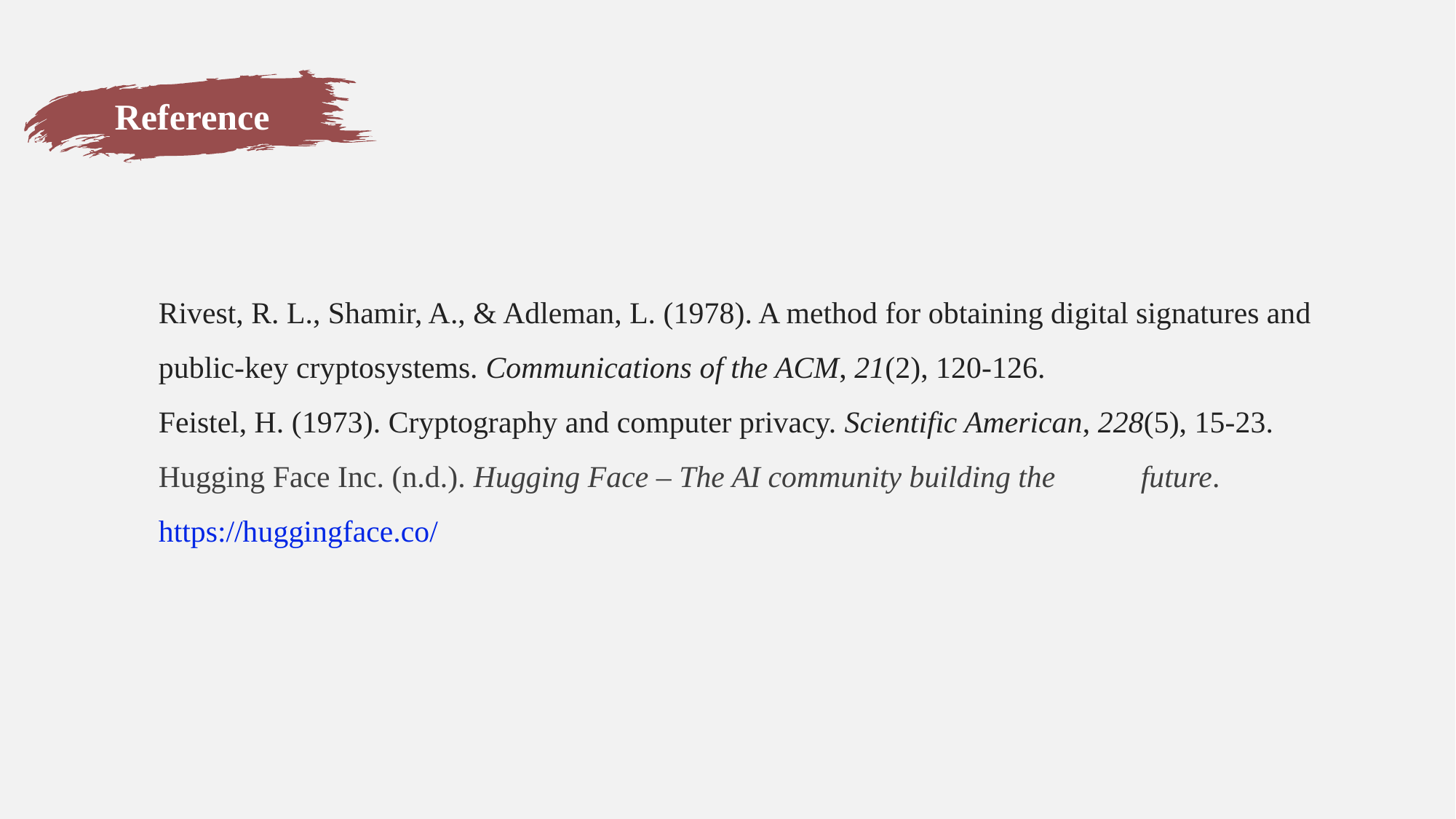

Reference
Rivest, R. L., Shamir, A., & Adleman, L. (1978). A method for obtaining digital signatures and 	public-key cryptosystems. Communications of the ACM, 21(2), 120-126.
Feistel, H. (1973). Cryptography and computer privacy. Scientific American, 228(5), 15-23.
Hugging Face Inc. (n.d.). Hugging Face – The AI community building the 	future. https://huggingface.co/